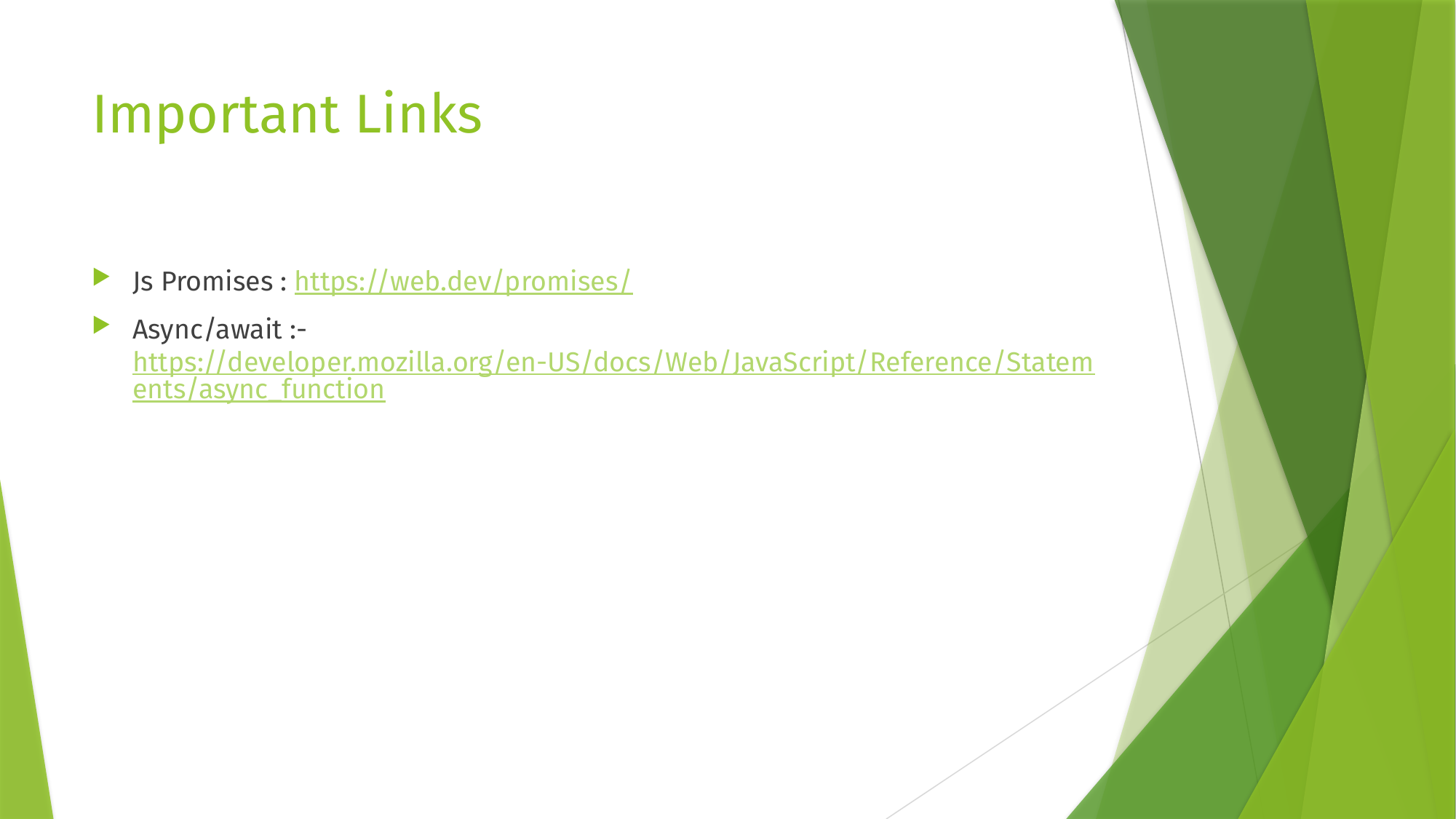

# Important Links
Js Promises : https://web.dev/promises/
Async/await :- https://developer.mozilla.org/en-US/docs/Web/JavaScript/Reference/Statements/async_function